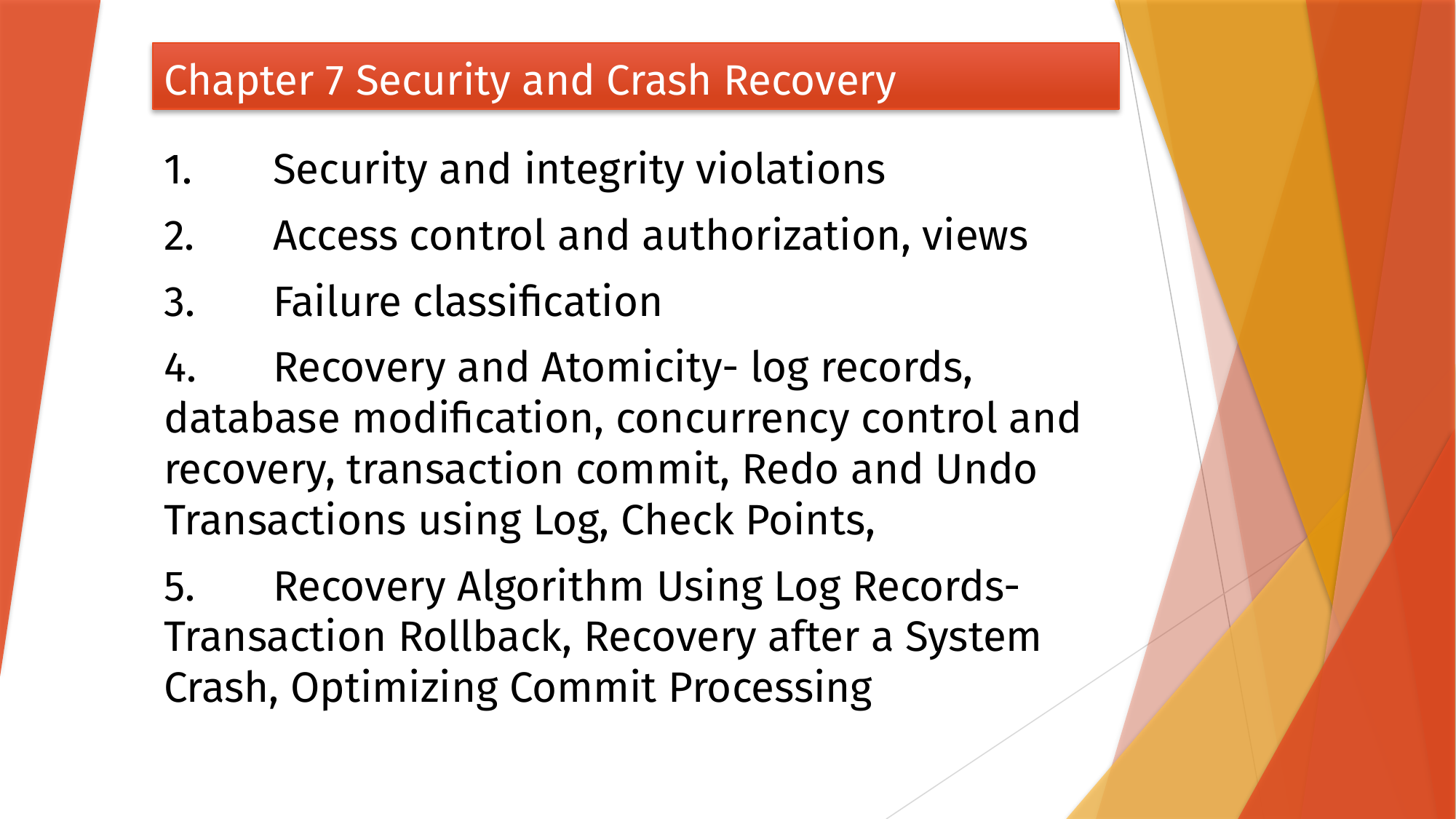

# Chapter 7 Security and Crash Recovery
1.	Security and integrity violations
2.	Access control and authorization, views
3.	Failure classification
4.	Recovery and Atomicity- log records, database modification, concurrency control and recovery, transaction commit, Redo and Undo Transactions using Log, Check Points,
5.	Recovery Algorithm Using Log Records- Transaction Rollback, Recovery after a System Crash, Optimizing Commit Processing